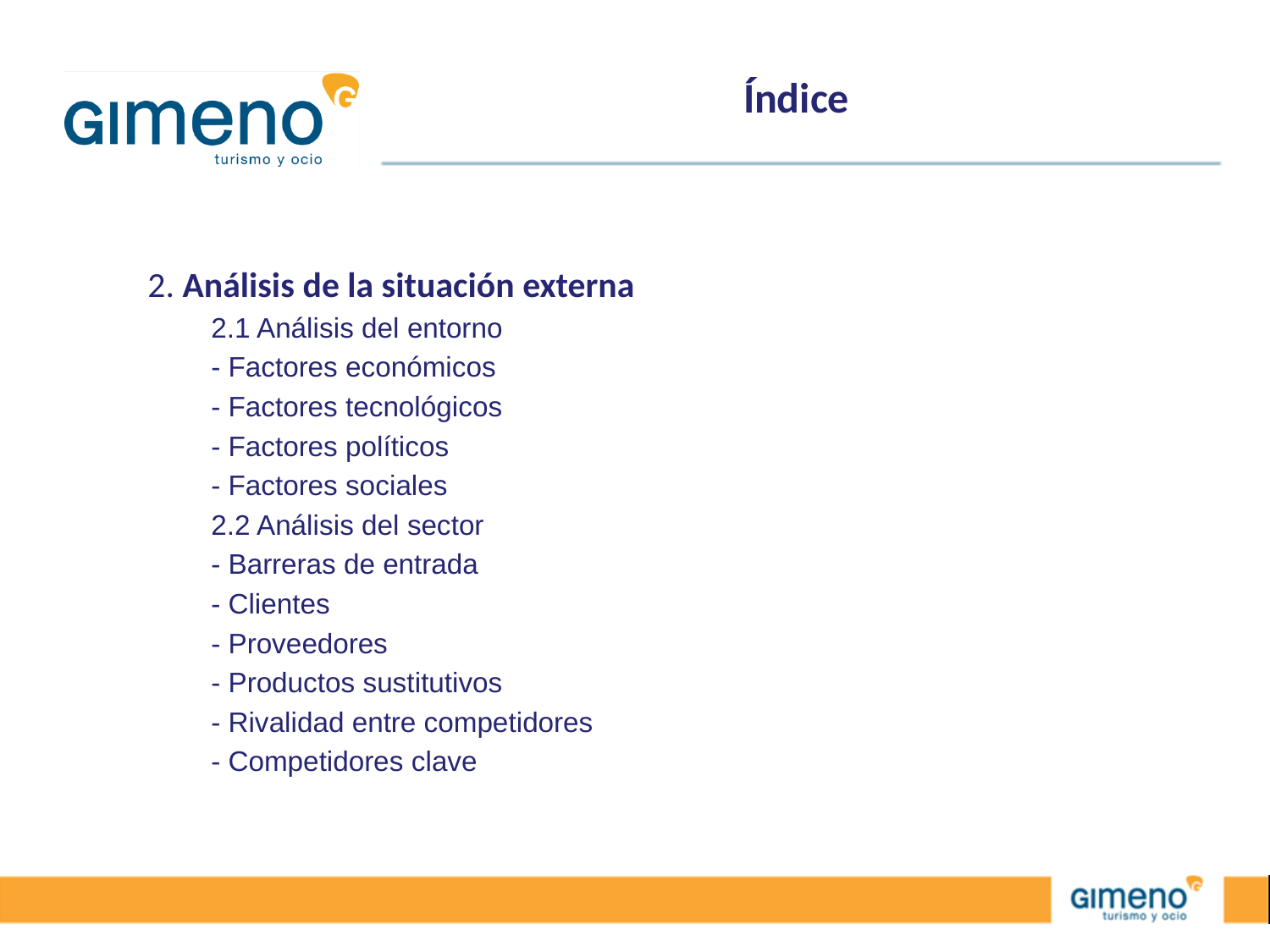

# Índice

2. Análisis de la situación externa
	2.1 Análisis del entorno
	- Factores económicos
	- Factores tecnológicos
	- Factores políticos
	- Factores sociales
	2.2 Análisis del sector
	- Barreras de entrada
	- Clientes
	- Proveedores
	- Productos sustitutivos
	- Rivalidad entre competidores
	- Competidores clave